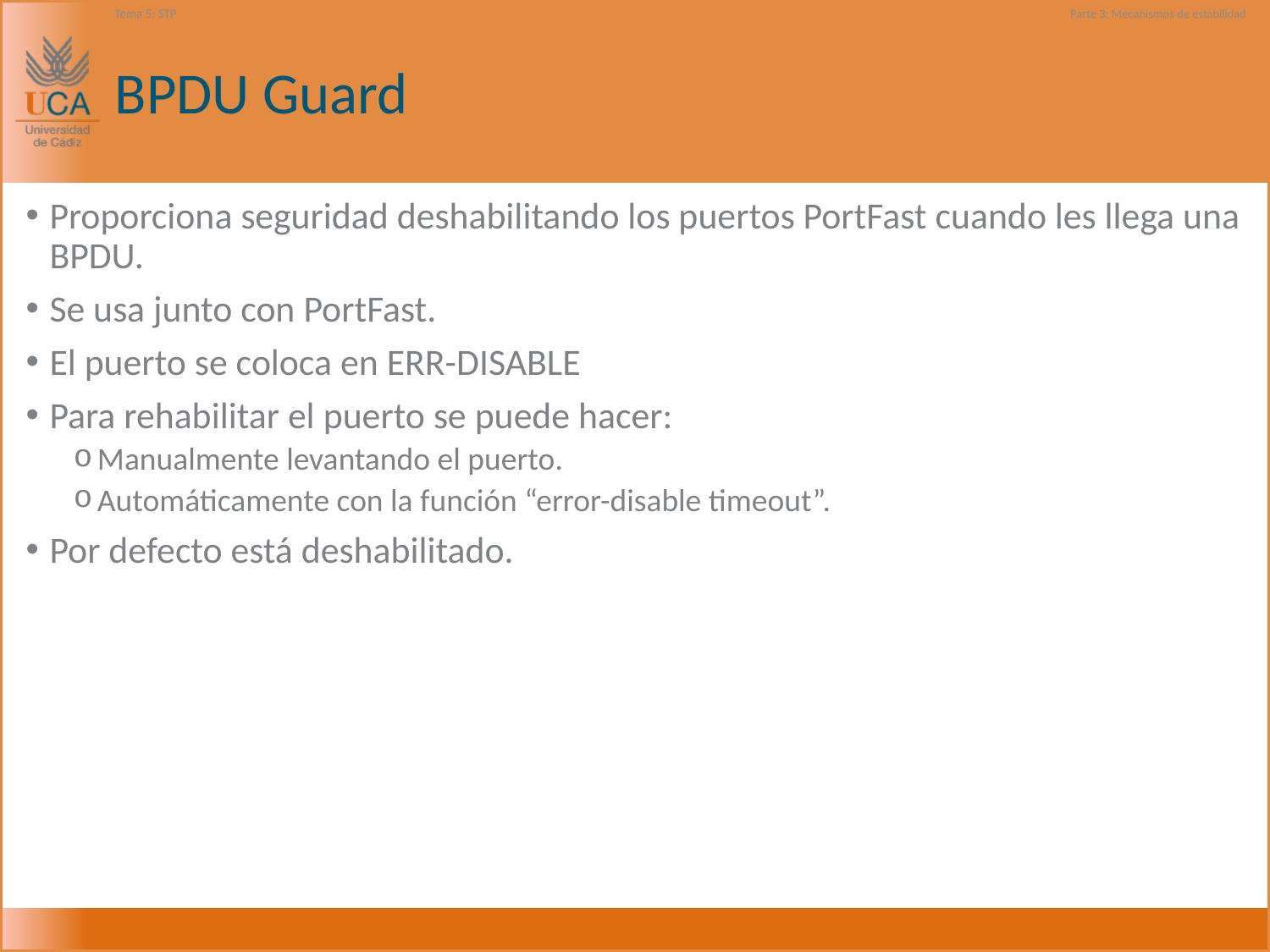

Tema 5: STP
Parte 3: Mecanismos de estabilidad
# BPDU Guard
Proporciona seguridad deshabilitando los puertos PortFast cuando les llega una BPDU.
Se usa junto con PortFast.
El puerto se coloca en ERR-DISABLE
Para rehabilitar el puerto se puede hacer:
Manualmente levantando el puerto.
Automáticamente con la función “error-disable timeout”.
Por defecto está deshabilitado.